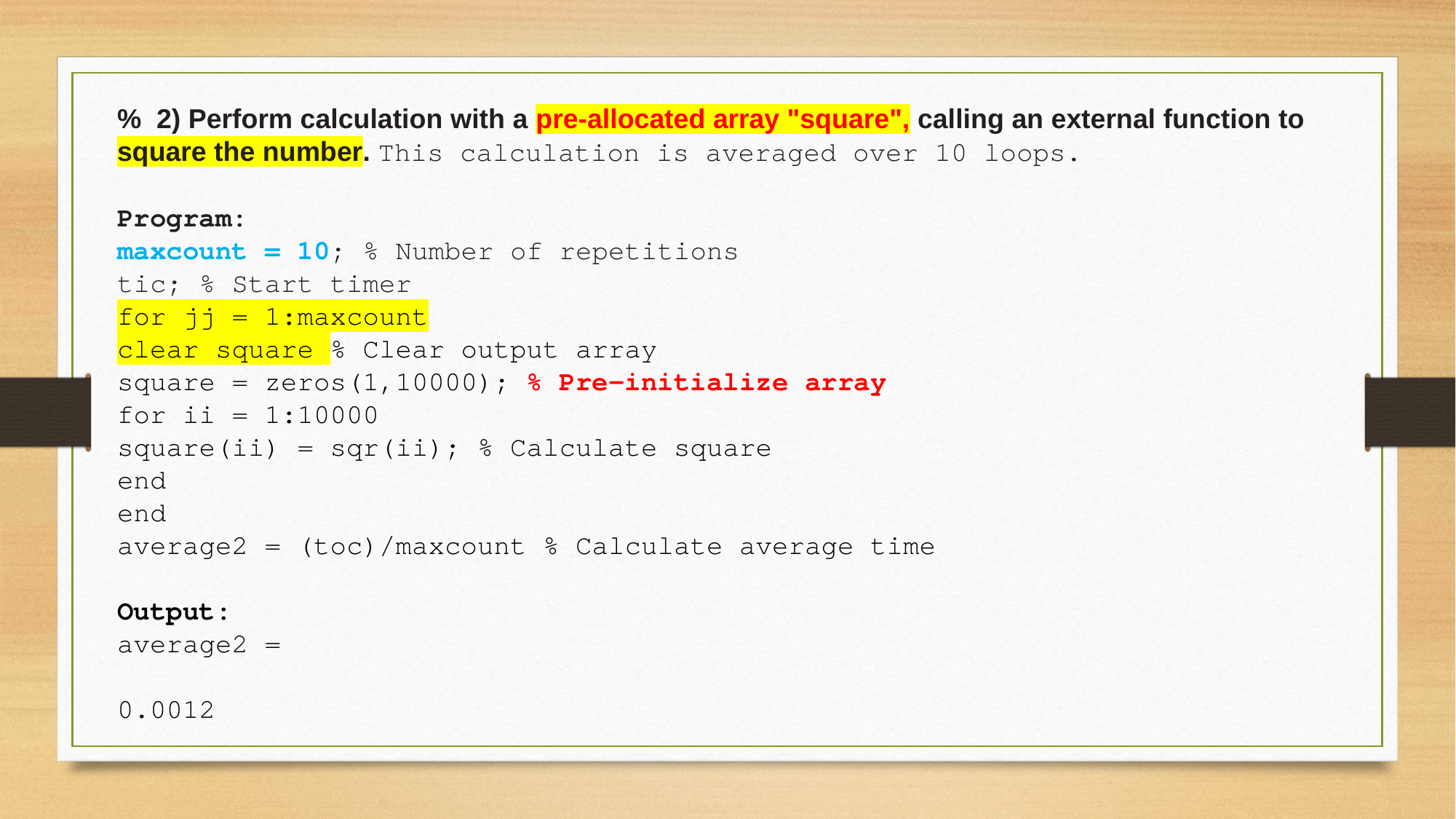

%  2) Perform calculation with a pre-allocated array "square", calling an external function to square the number. This calculation is averaged over 10 loops.

Program:
maxcount = 10; % Number of repetitions
tic; % Start timer
for jj = 1:maxcount
clear square % Clear output array
square = zeros(1,10000); % Pre-initialize array
for ii = 1:10000
square(ii) = sqr(ii); % Calculate square
end
end
average2 = (toc)/maxcount % Calculate average time

Output:
average2 =
0.0012